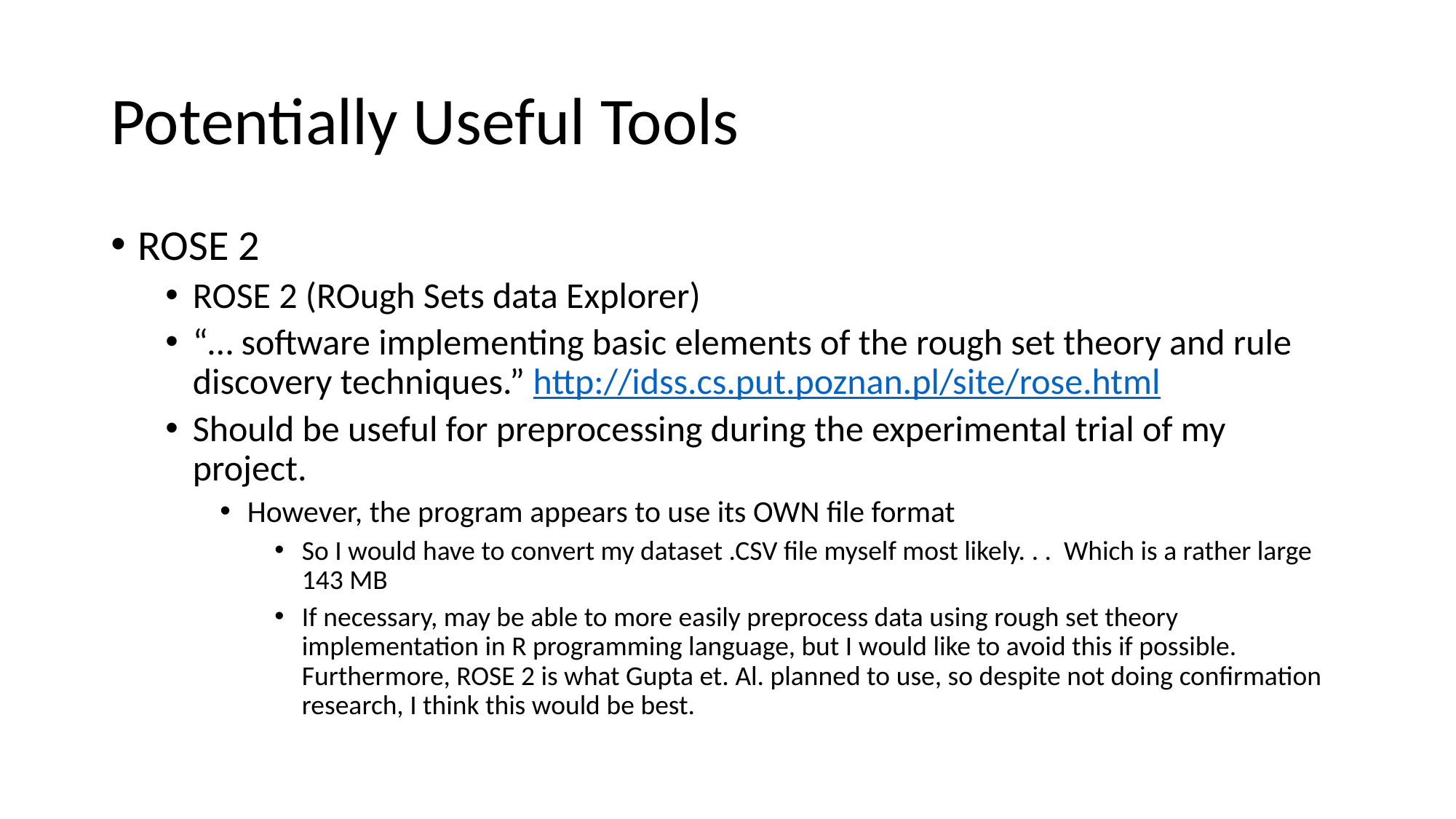

# Potentially Useful Tools
ROSE 2
ROSE 2 (ROugh Sets data Explorer)
“… software implementing basic elements of the rough set theory and rule discovery techniques.” http://idss.cs.put.poznan.pl/site/rose.html
Should be useful for preprocessing during the experimental trial of my project.
However, the program appears to use its OWN file format
So I would have to convert my dataset .CSV file myself most likely. . .  Which is a rather large 143 MB
If necessary, may be able to more easily preprocess data using rough set theory implementation in R programming language, but I would like to avoid this if possible. Furthermore, ROSE 2 is what Gupta et. Al. planned to use, so despite not doing confirmation research, I think this would be best.